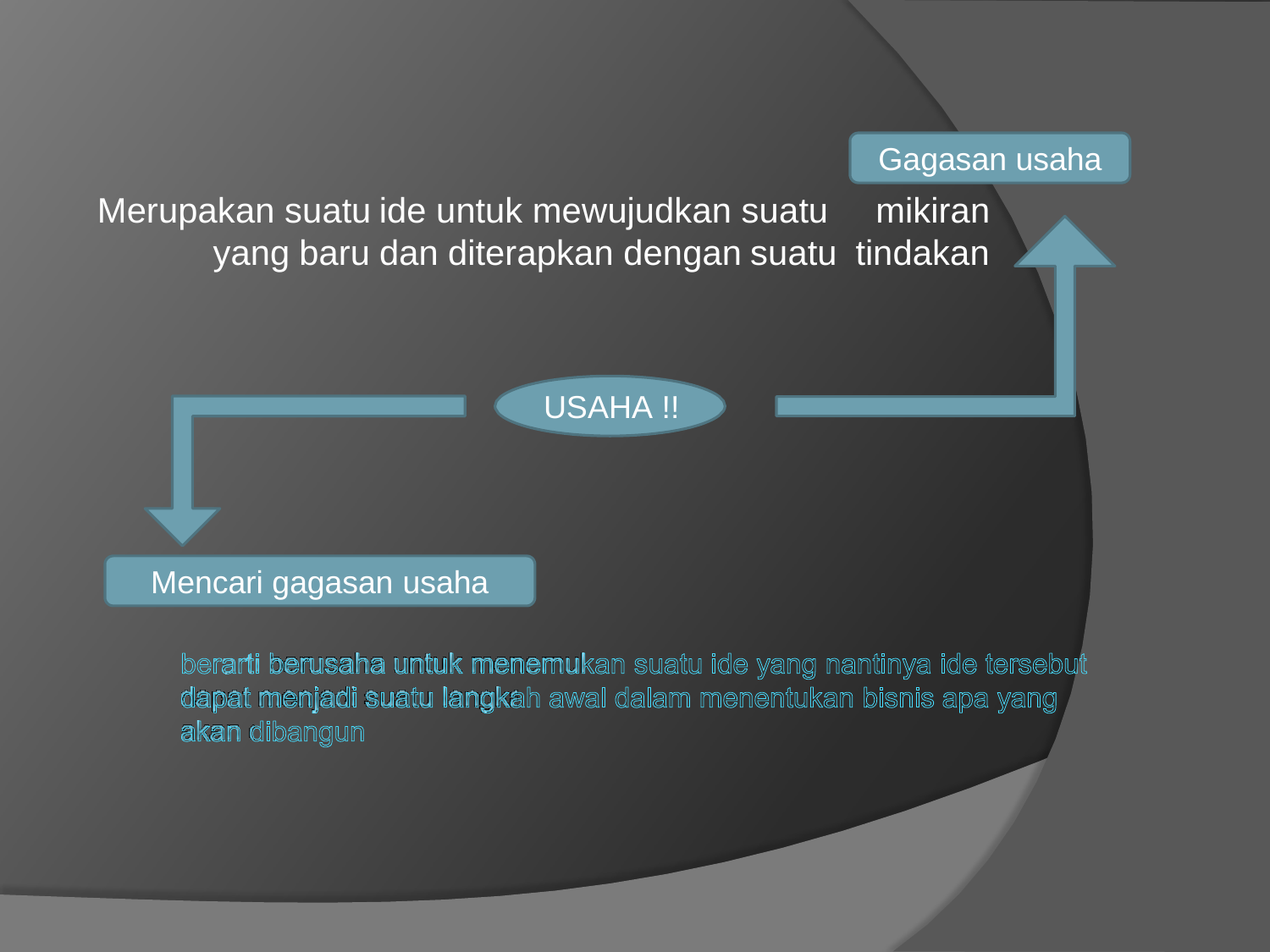

Gagasan
mikiran tindakan
usaha
Merupakan suatu
ide untuk mewujudkan suatu

yang
baru
dan
diterapkan dengan
suatu

USAHA !!

Mencari gagasan usaha